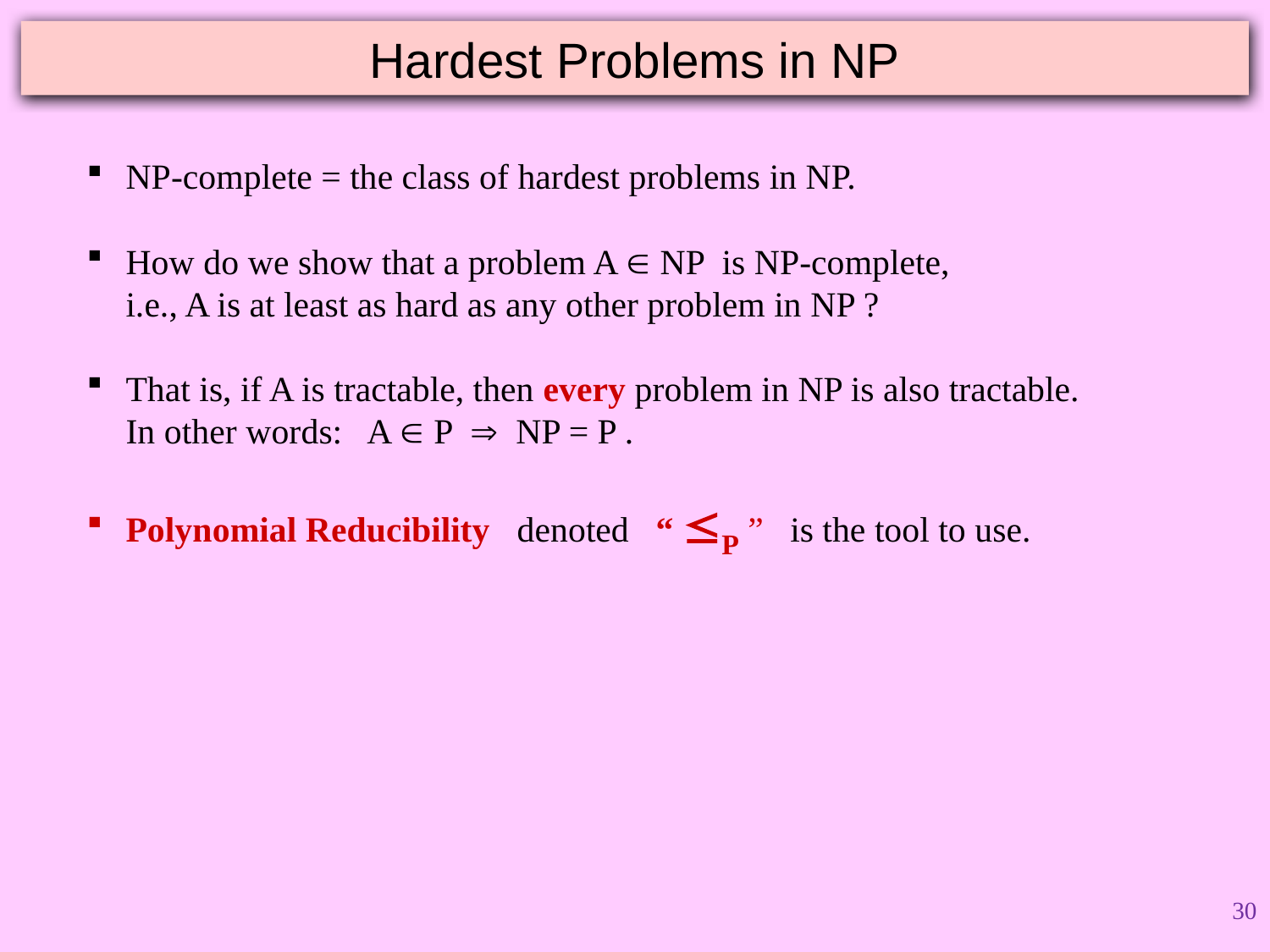

# Hardest Problems in NP
NP-complete = the class of hardest problems in NP.
How do we show that a problem A ∈ NP  is NP-complete,
i.e., A is at least as hard as any other problem in NP ?
That is, if A is tractable, then every problem in NP is also tractable.
In other words:   A ∈ P  ⇒  NP = P .
Polynomial Reducibility   denoted   “ ≤P ”   is the tool to use.
30